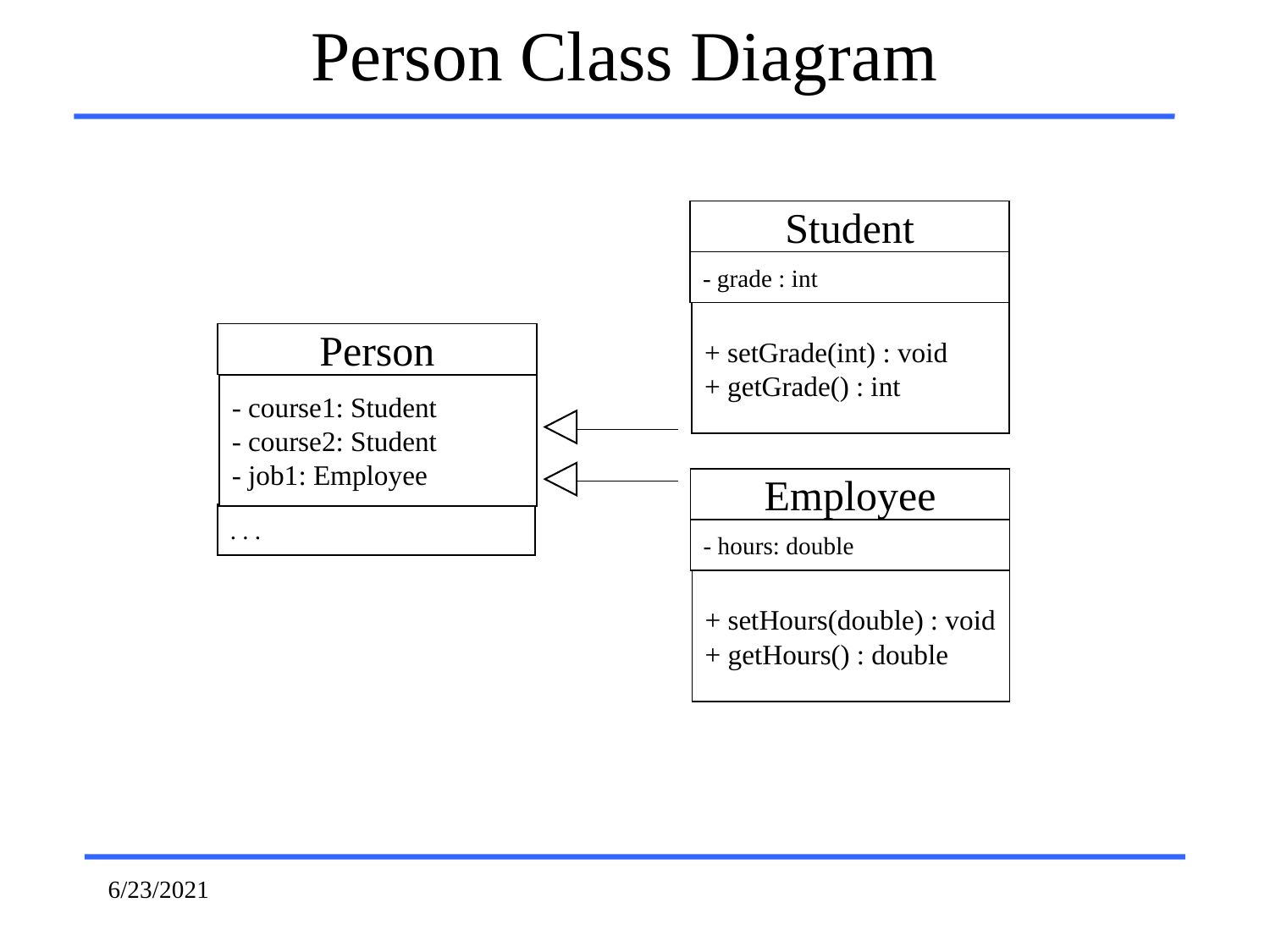

Person Class Diagram
Student
- grade : int
+ setGrade(int) : void
+ getGrade() : int
Person
- course1: Student
- course2: Student
- job1: Employee
. . .

Employee
- hours: double
+ setHours(double) : void
+ getHours() : double
6/23/2021